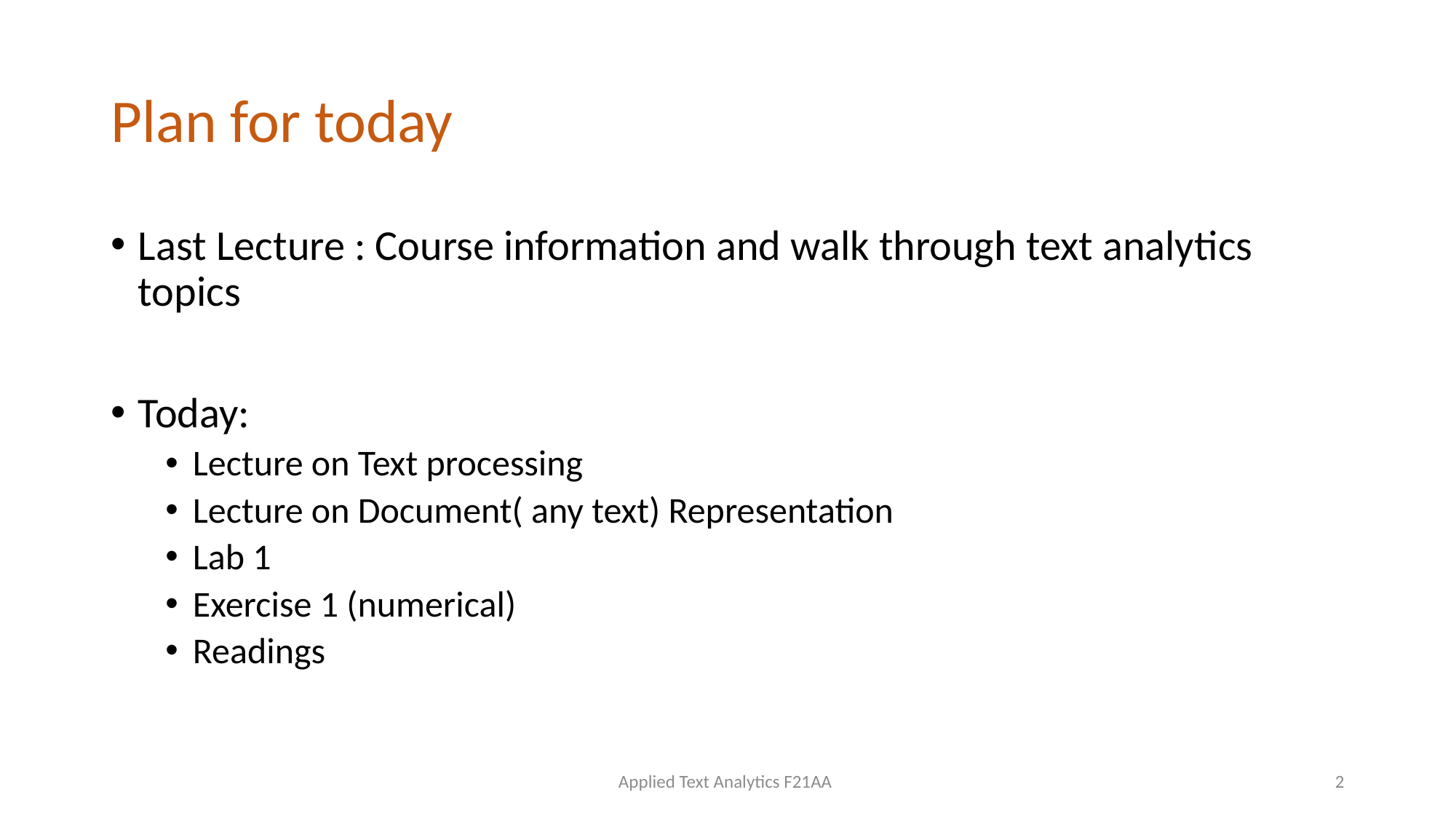

# Plan for today
Last Lecture : Course information and walk through text analytics topics

Today:
Lecture on Text processing
Lecture on Document( any text) Representation
Lab 1
Exercise 1 (numerical)
Readings
Applied Text Analytics F21AA
2